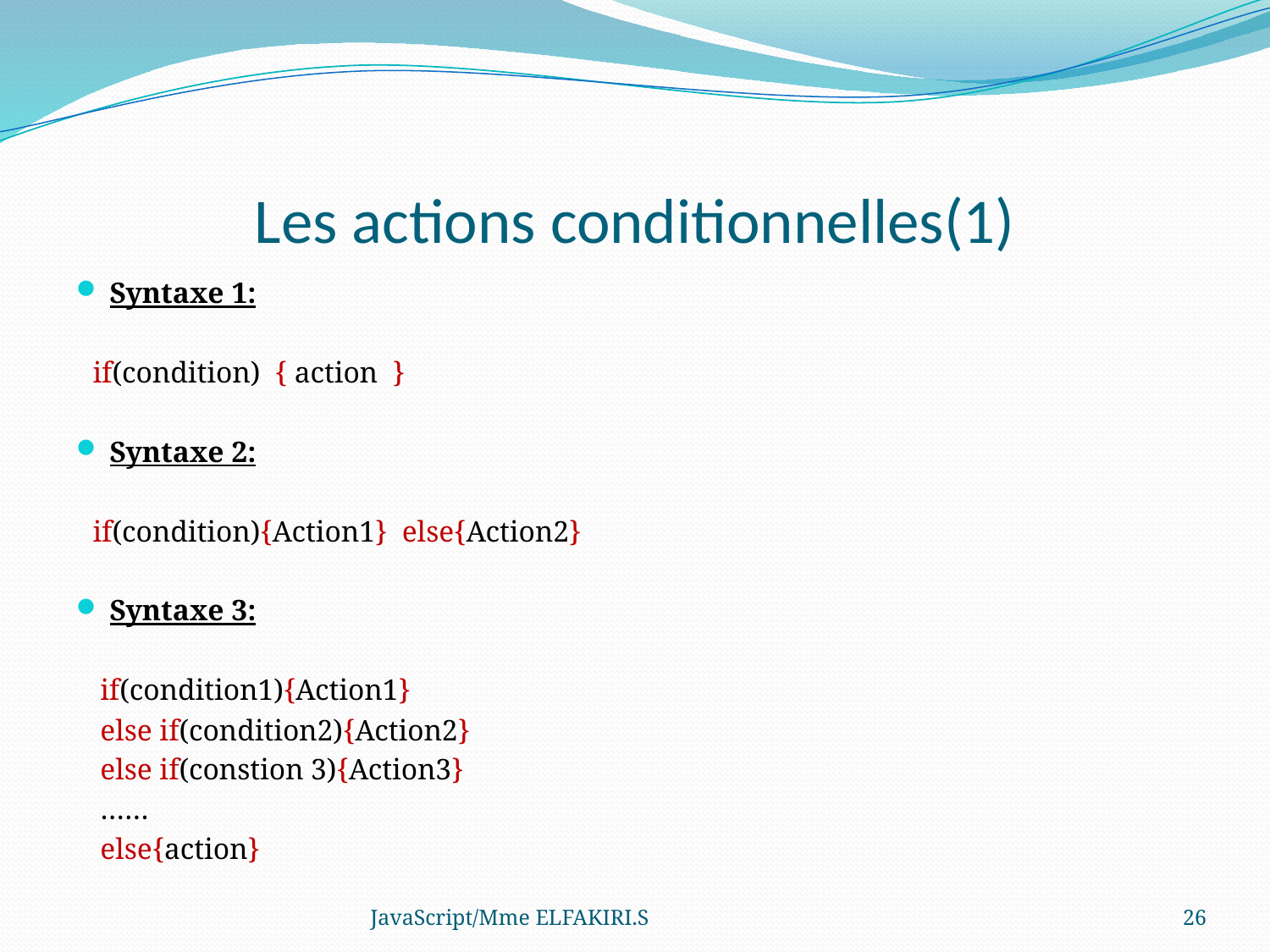

# Les actions conditionnelles(1)
Syntaxe 1:

if(condition)  { action  }

Syntaxe 2:

if(condition){Action1}  else{Action2}

Syntaxe 3:

 if(condition1){Action1}
 else if(condition2){Action2}
 else if(constion 3){Action3}
 ……
 else{action}

JavaScript/Mme ELFAKIRI.S
26